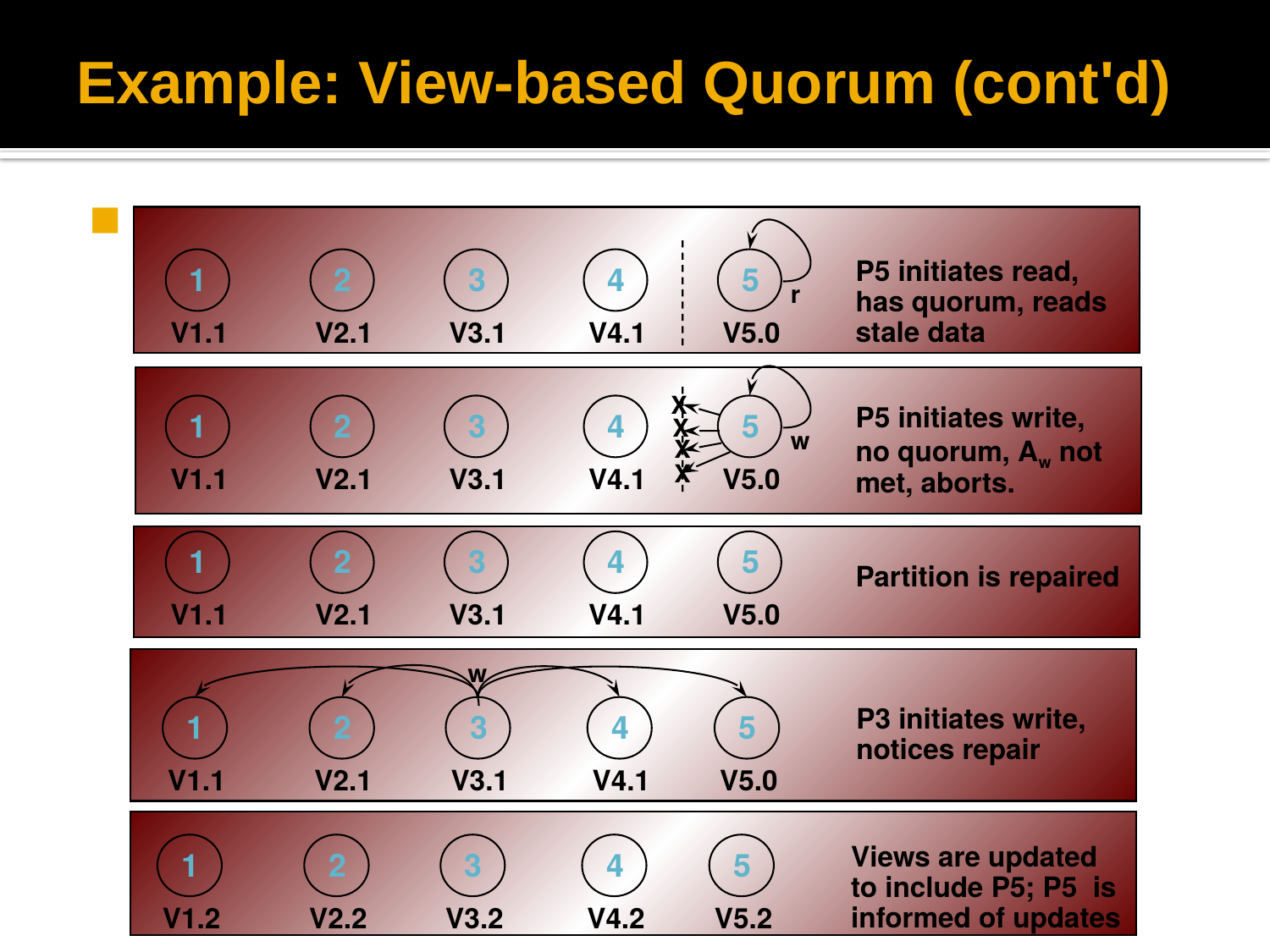

# Example: View-based Quorum (cont'd)

P5 initiates read, has quorum, reads stale data
1
2
3
4
5
r
V1.1
V2.1
V3.1
V4.1
V5.0

X

P5 initiates write, no quorum, Aw not met, aborts.
1
2
3
4

5
X
w
X

X
V1.1
V2.1
V3.1
V4.1
V5.0

1
2
3
4
5
Partition is repaired
V1.1
V2.1
V3.1
V4.1
V5.0

w

P3 initiates write, notices repair
1
2
3
4
5
V1.1
V2.1
V3.1
V4.1
V5.0

Views are updated to include P5; P5  is informed of updates
1
2
3
4
5
V1.2
V2.2
V3.2
V4.2
V5.2